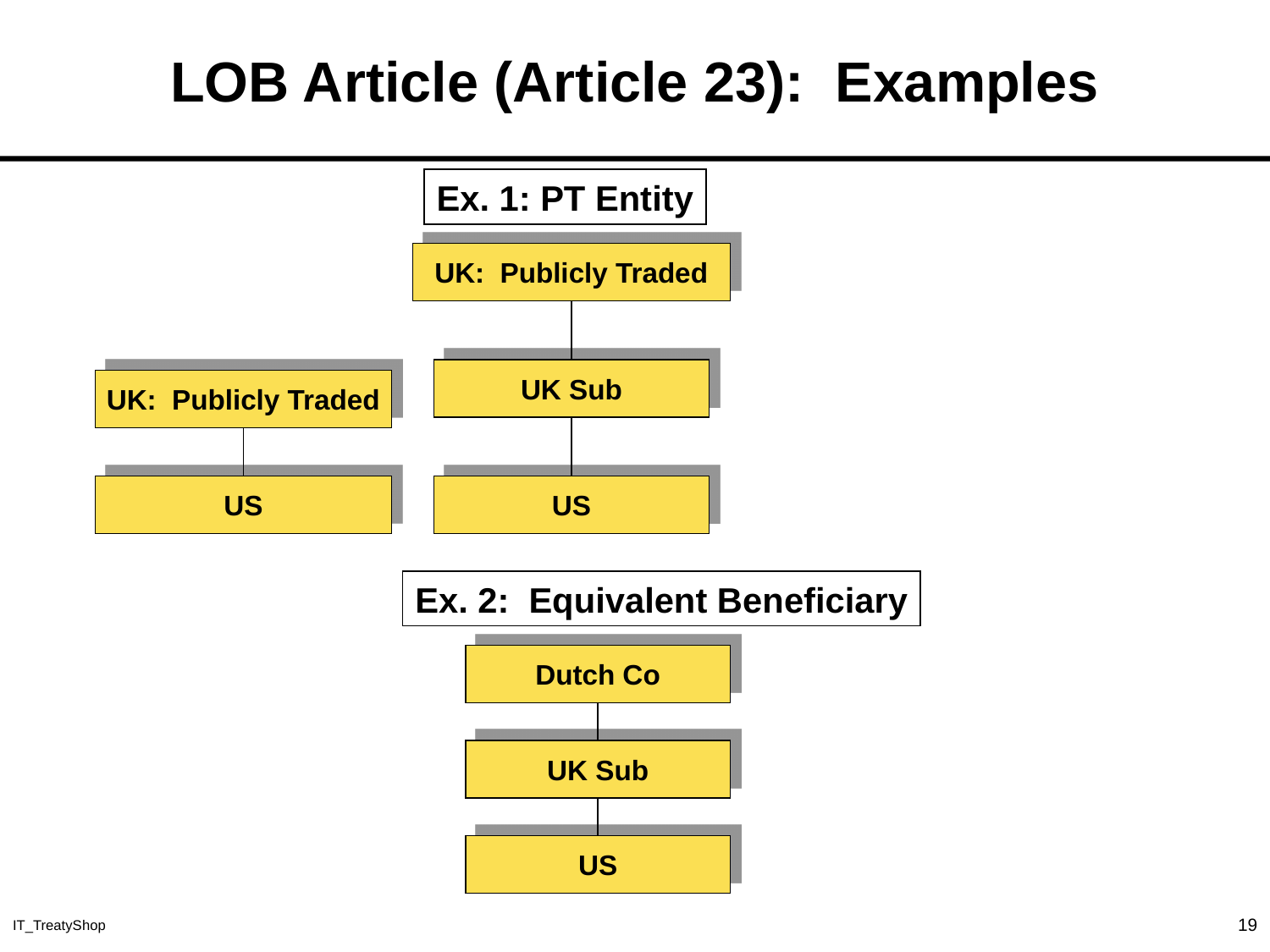

# LOB Article (Article 23):  Examples
Ex. 1: PT Entity
UK:  Publicly Traded
UK Sub
UK:  Publicly Traded

US
US
Ex. 2:  Equivalent Beneficiary
Dutch Co
UK Sub
US

19
IT_TreatyShop